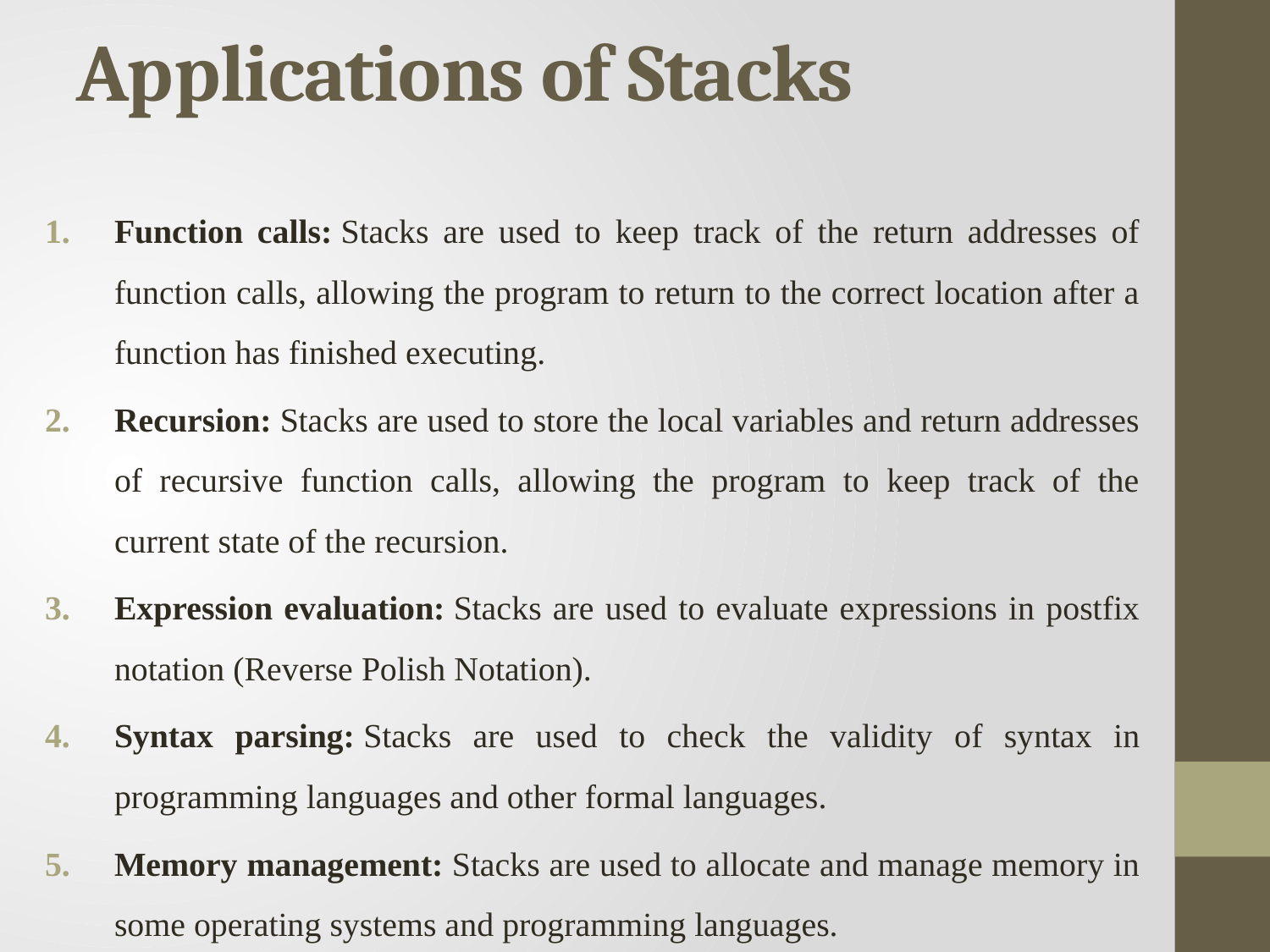

# Applications of Stacks
Function calls: Stacks are used to keep track of the return addresses of function calls, allowing the program to return to the correct location after a function has finished executing.
Recursion: Stacks are used to store the local variables and return addresses of recursive function calls, allowing the program to keep track of the current state of the recursion.
Expression evaluation: Stacks are used to evaluate expressions in postfix notation (Reverse Polish Notation).
Syntax parsing: Stacks are used to check the validity of syntax in programming languages and other formal languages.
Memory management: Stacks are used to allocate and manage memory in some operating systems and programming languages.